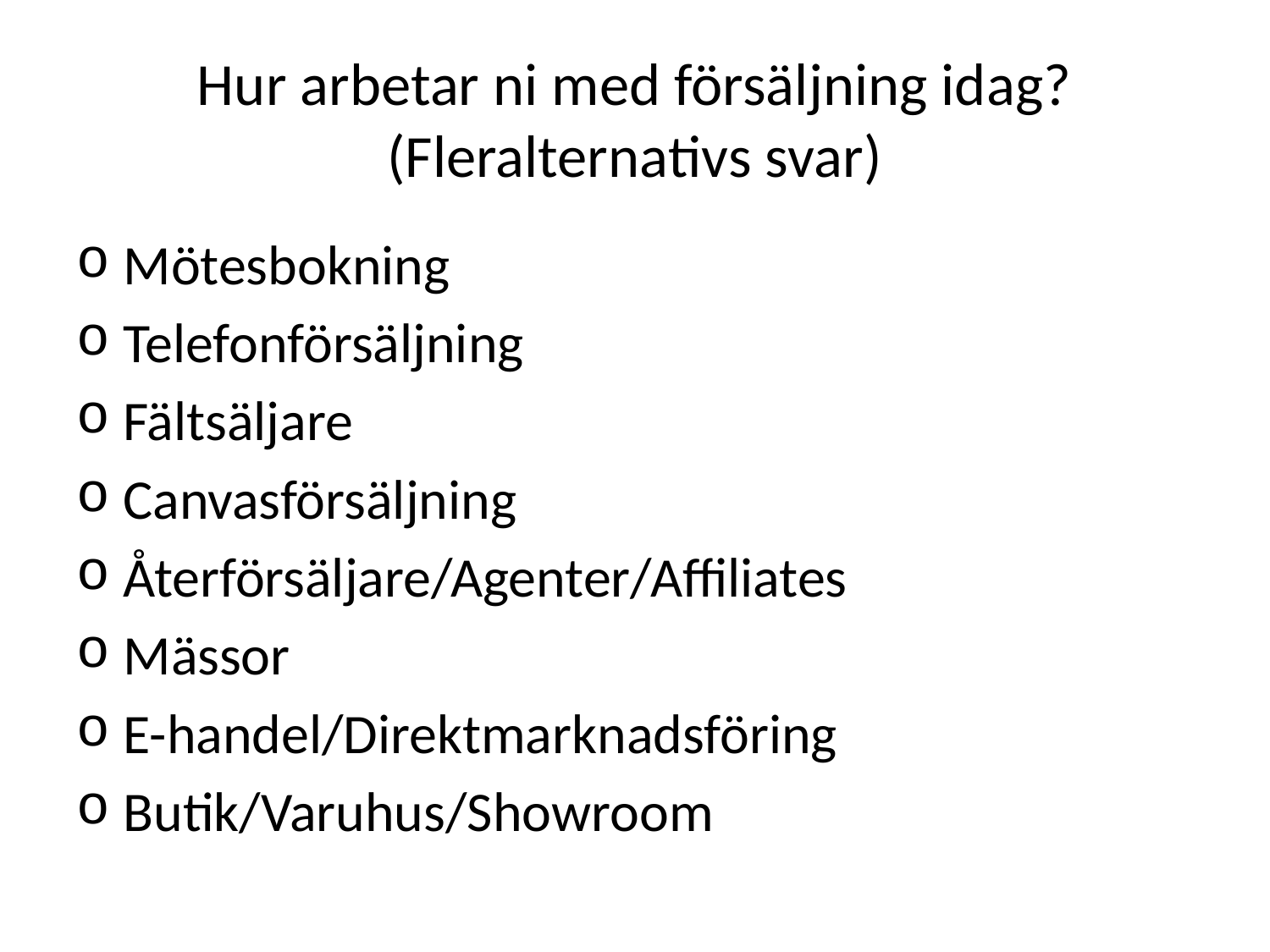

# Hur arbetar ni med försäljning idag? (Fleralternativs svar)
Mötesbokning
Telefonförsäljning
Fältsäljare
Canvasförsäljning
Återförsäljare/Agenter/Affiliates
Mässor
E-handel/Direktmarknadsföring
Butik/Varuhus/Showroom